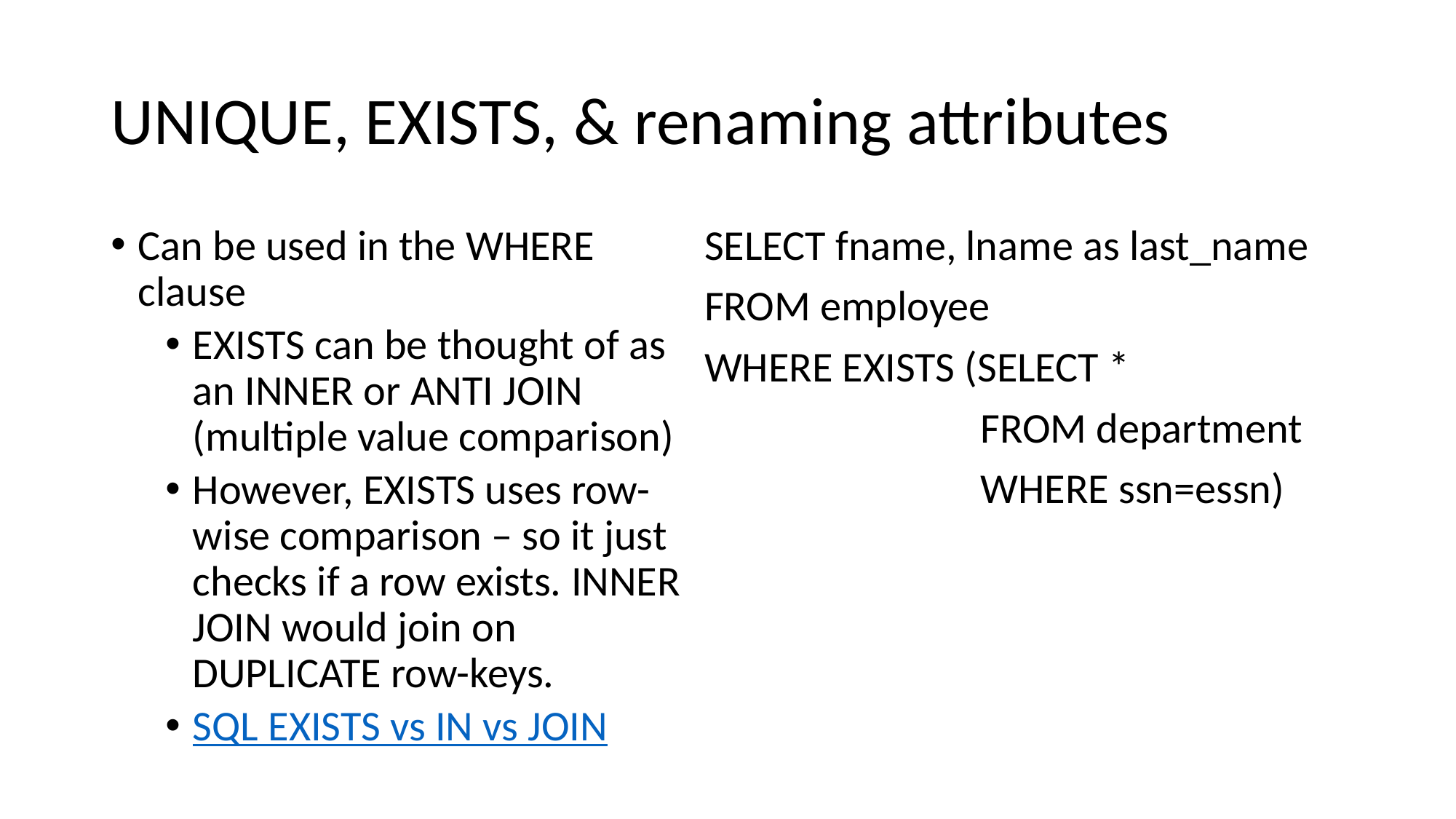

# UNIQUE, EXISTS, & renaming attributes
Can be used in the WHERE clause
EXISTS can be thought of as an INNER or ANTI JOIN (multiple value comparison)
However, EXISTS uses row-wise comparison – so it just checks if a row exists. INNER JOIN would join on DUPLICATE row-keys.
SQL EXISTS vs IN vs JOIN

SELECT fname, lname as last_name
FROM employee
WHERE EXISTS (SELECT *
		      FROM department
		      WHERE ssn=essn)